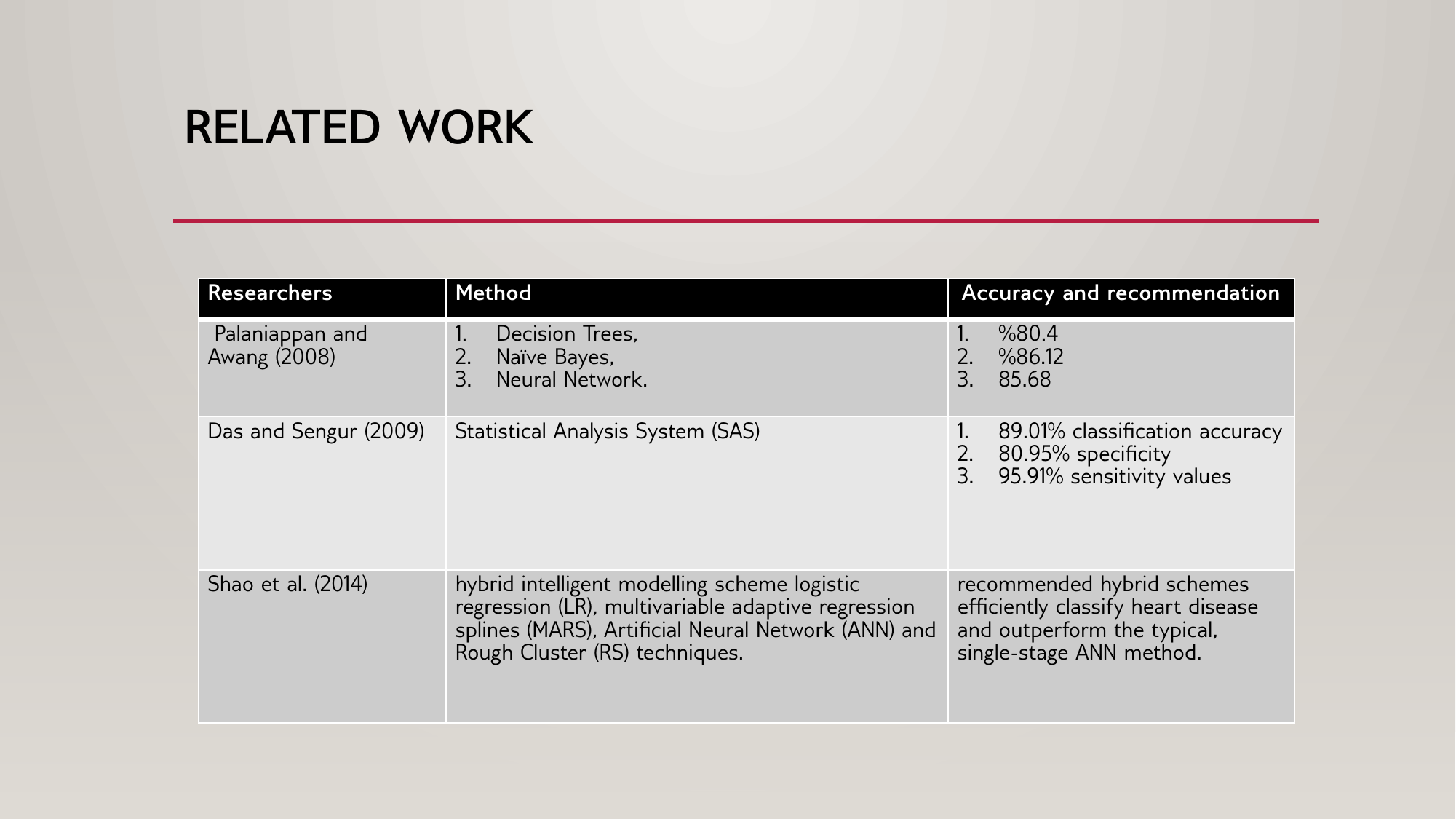

# Related work

| Researchers | Method | Accuracy and recommendation |
| --- | --- | --- |
| Palaniappan and Awang (2008) | Decision Trees, Naïve Bayes,  Neural Network. | %80.4 %86.12 85.68 |
| Das and Sengur (2009) | Statistical Analysis System (SAS) | 89.01% classification accuracy 80.95% specificity 95.91% sensitivity values |
| Shao et al. (2014) | hybrid intelligent modelling scheme logistic regression (LR), multivariable adaptive regression splines (MARS), Artificial Neural Network (ANN) and Rough Cluster (RS) techniques. | recommended hybrid schemes efficiently classify heart disease and outperform the typical, single-stage ANN method. |